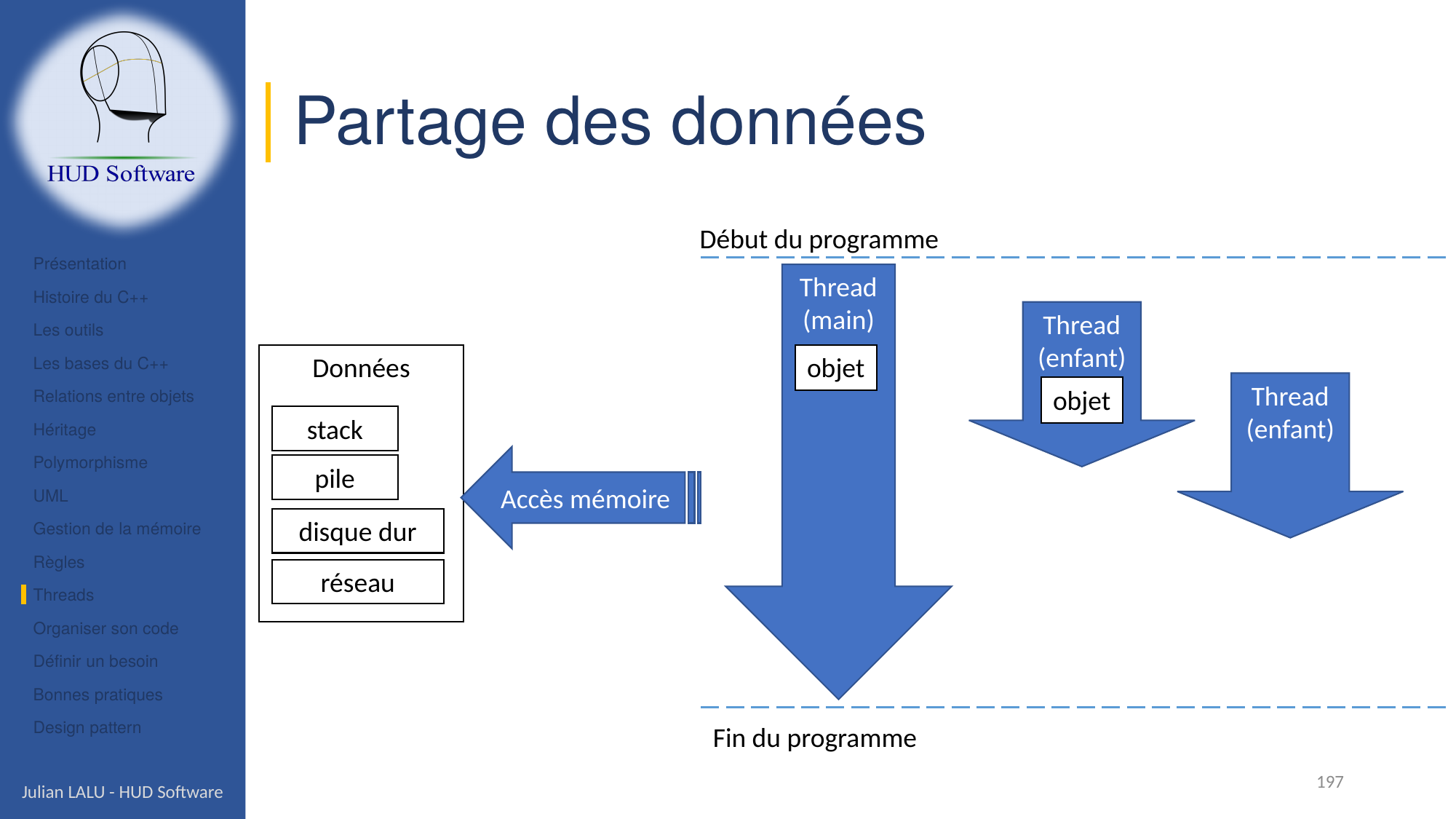

# Partage des données
Début du programme

Présentation
Histoire du C++
Les outils
Les bases du C++
Relations entre objets
Héritage
Polymorphisme
UML
Gestion de la mémoire
Règles
Threads
Organiser son code
Définir un besoin
Bonnes pratiques
Design pattern
Thread (main)
Thread (enfant)
Données
objet
Thread (enfant)
objet
stack
Accès mémoire
pile
disque dur
réseau
Fin du programme
197